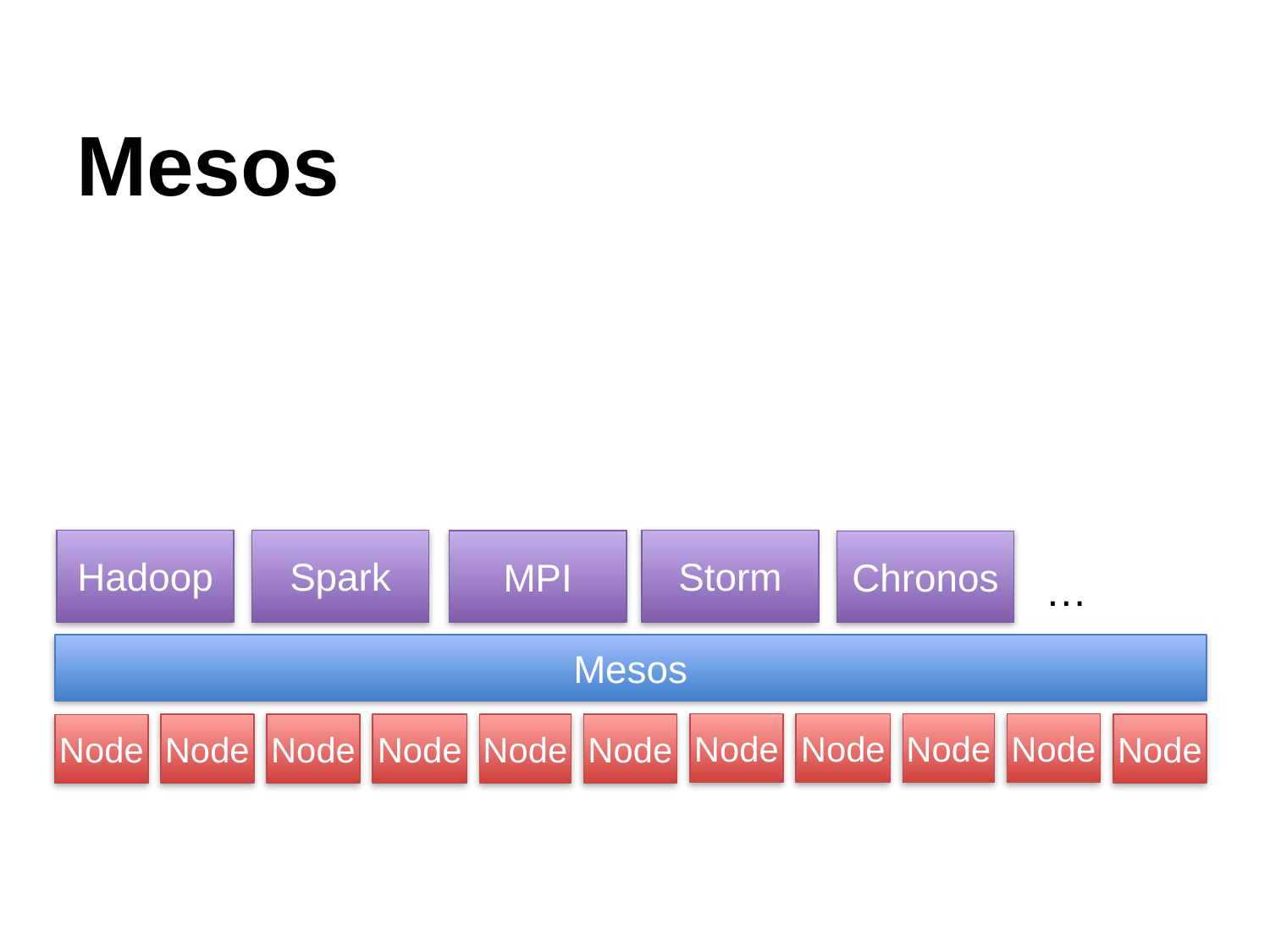

# Mesos
Hadoop
Spark
Storm
MPI
Chronos
…
Mesos
Node
Node
Node
Node
Node
Node
Node
Node
Node
Node
Node